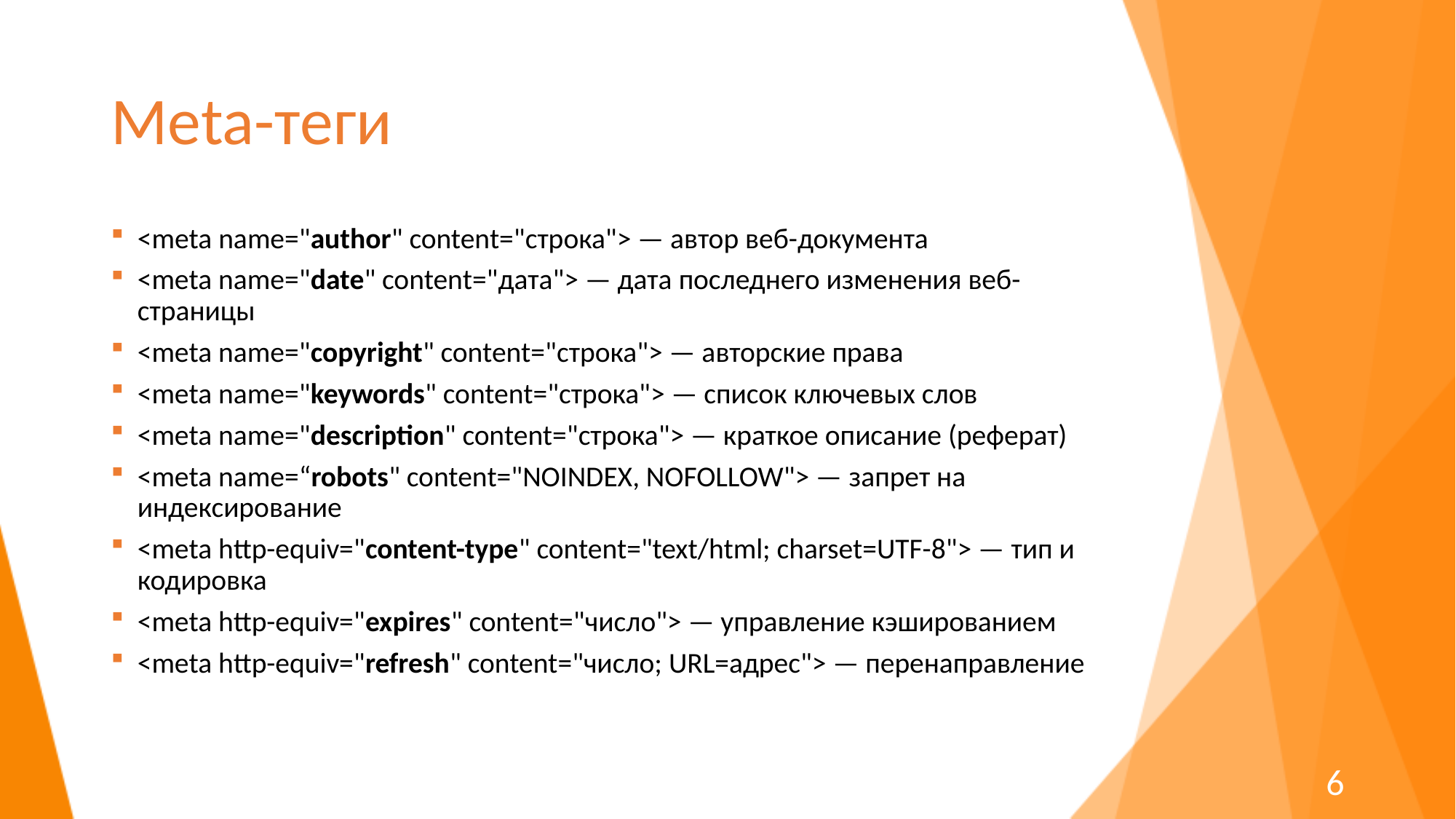

# Meta-теги
<meta name="author" content="строка"> — автор веб-документа
<meta name="date" content="дата"> — дата последнего изменения веб-страницы
<meta name="copyright" content="строка"> — авторские права
<meta name="keywords" content="строка"> — список ключевых слов
<meta name="description" content="строка"> — краткое описание (реферат)
<meta name=“robots" content="NOINDEX, NOFOLLOW"> — запрет на индексирование
<meta http-equiv="content-type" content="text/html; charset=UTF-8"> — тип и кодировка
<meta http-equiv="expires" content="число"> — управление кэшированием
<meta http-equiv="refresh" content="число; URL=адрес"> — перенаправление
6